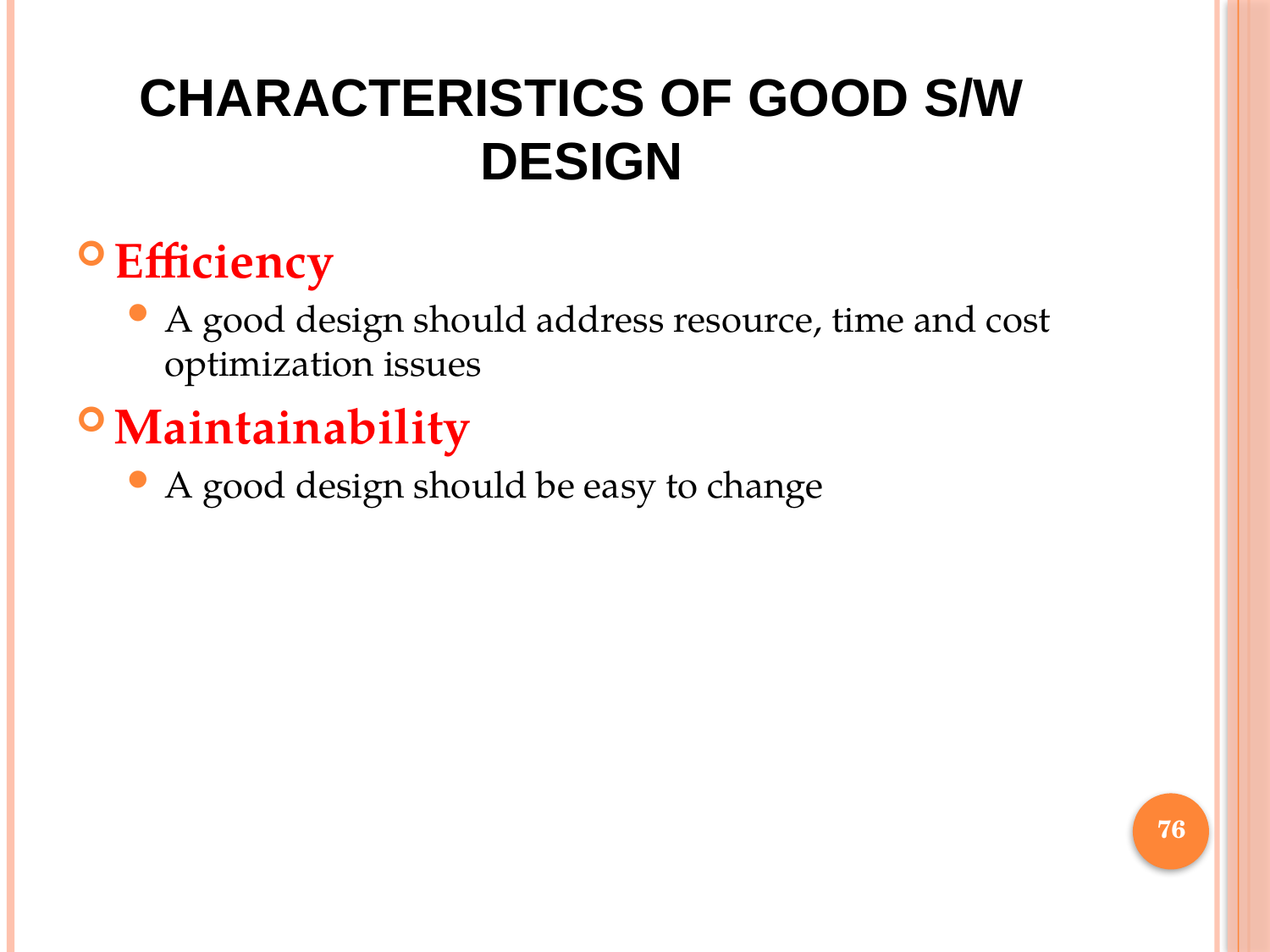

# CHARACTERISTICS OF GOOD S/W DESIGN
Efficiency
A good design should address resource, time and cost optimization issues
Maintainability
A good design should be easy to change

76